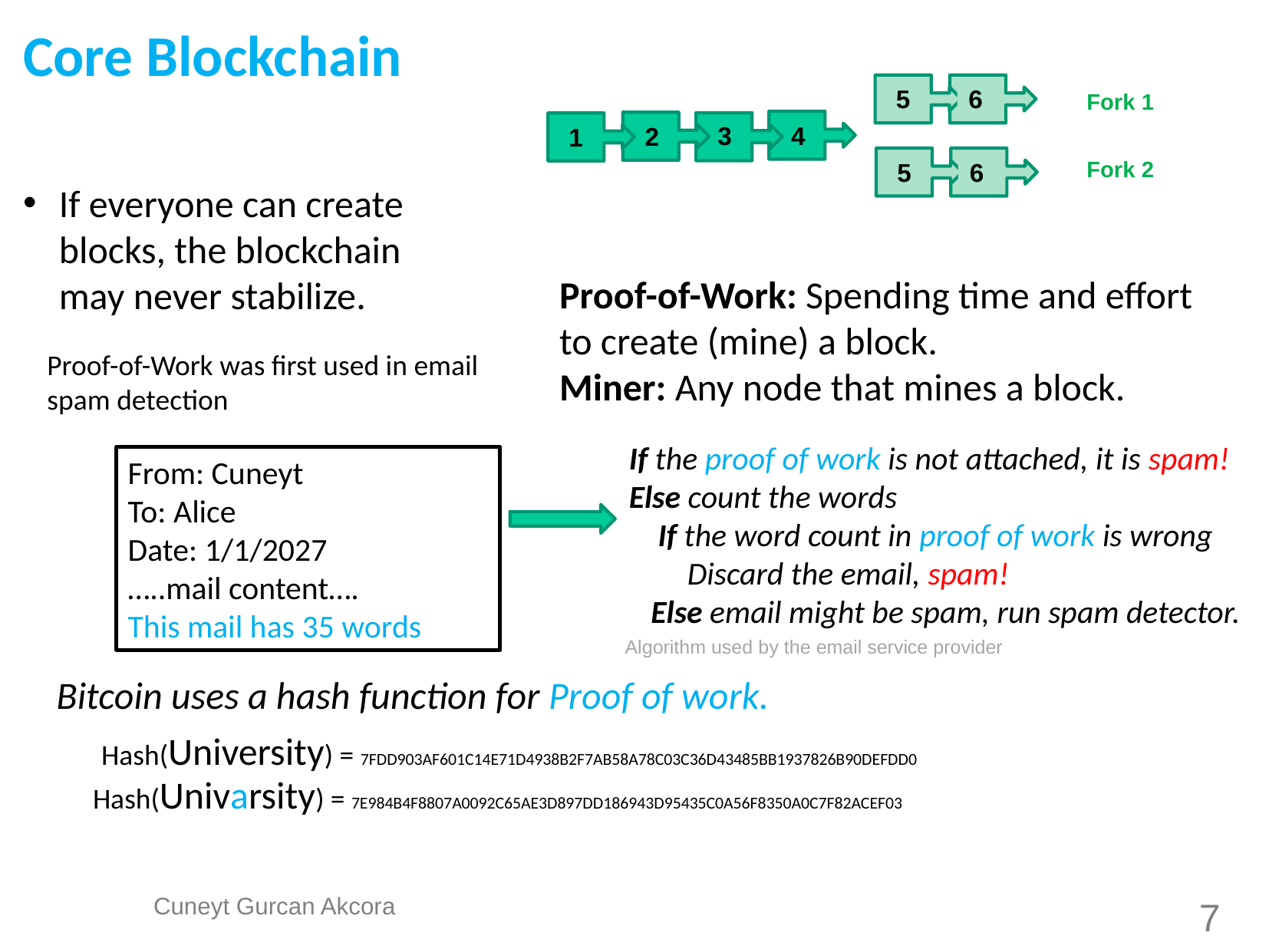

Core Blockchain

5
6
Fork 1

1
3
4
2

Fork 2
5
6
If everyone can create blocks, the blockchain may never stabilize.
Proof-of-Work: Spending time and effort to create (mine) a block.
Miner: Any node that mines a block.
Proof-of-Work was first used in email spam detection
If the proof of work is not attached, it is spam!
Else count the words
    If the word count in proof of work is wrong
        Discard the email, spam!
   Else email might be spam, run spam detector.

From: Cuneyt
To: Alice
Date: 1/1/2027
…..mail content….
This mail has 35 words

Algorithm used by the email service provider
Bitcoin uses a hash function for Proof of work.
Hash(University) = 7FDD903AF601C14E71D4938B2F7AB58A78C03C36D43485BB1937826B90DEFDD0
Hash(Univarsity) = 7E984B4F8807A0092C65AE3D897DD186943D95435C0A56F8350A0C7F82ACEF03
7